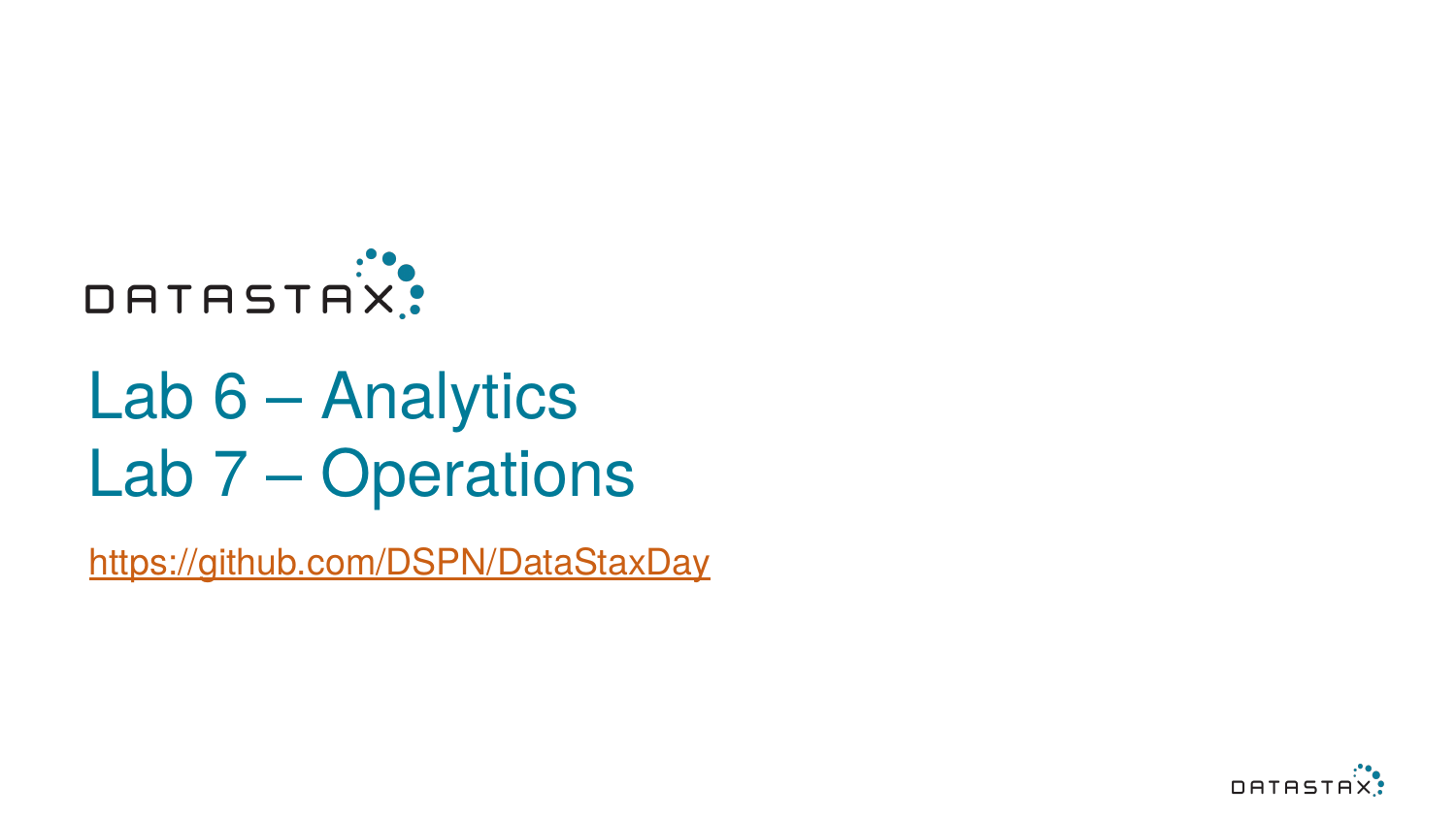

# Lab 6 – Analytics Lab 7 – Operations
https://github.com/DSPN/DataStaxDay